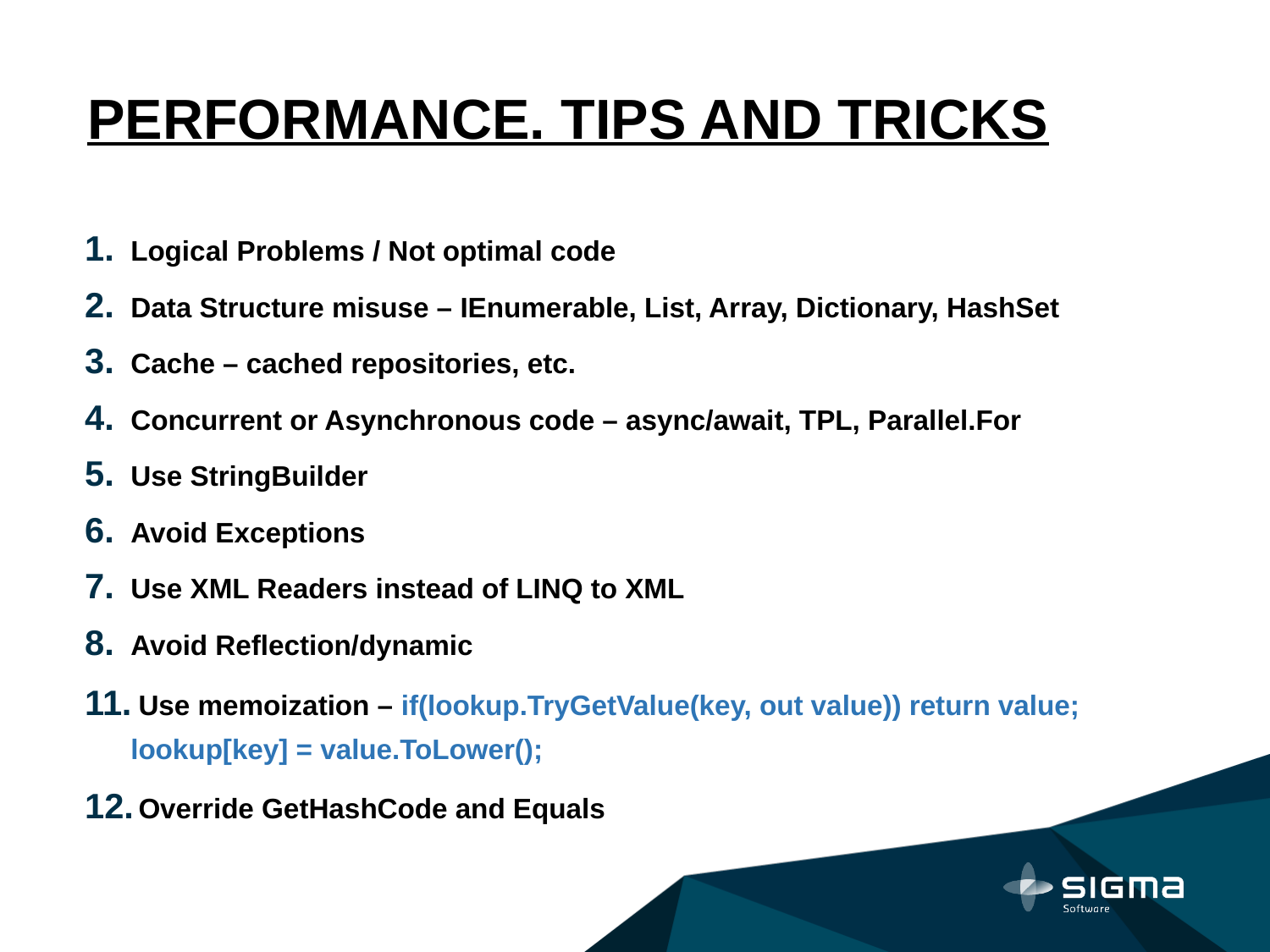

# PERFORMANCE. TIPS AND TRICKS
Logical Problems / Not optimal code
Data Structure misuse – IEnumerable, List, Array, Dictionary, HashSet
Cache – cached repositories, etc.
Concurrent or Asynchronous code – async/await, TPL, Parallel.For
Use StringBuilder
Avoid Exceptions
Use XML Readers instead of LINQ to XML
Avoid Reflection/dynamic
 Use memoization – if(lookup.TryGetValue(key, out value)) return value; lookup[key] = value.ToLower();
 Override GetHashCode and Equals